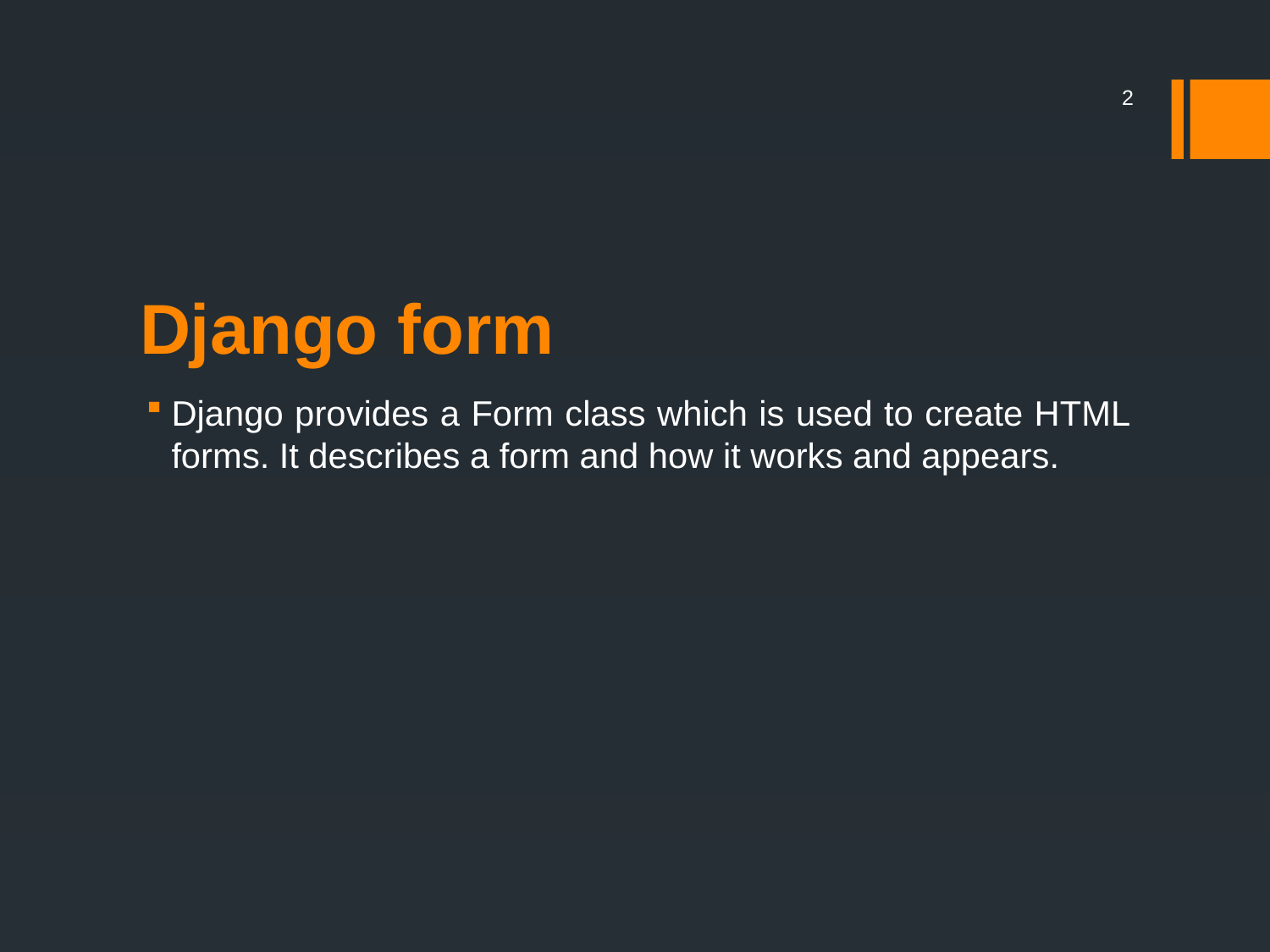

2
# Django form
Django provides a Form class which is used to create HTML forms. It describes a form and how it works and appears.